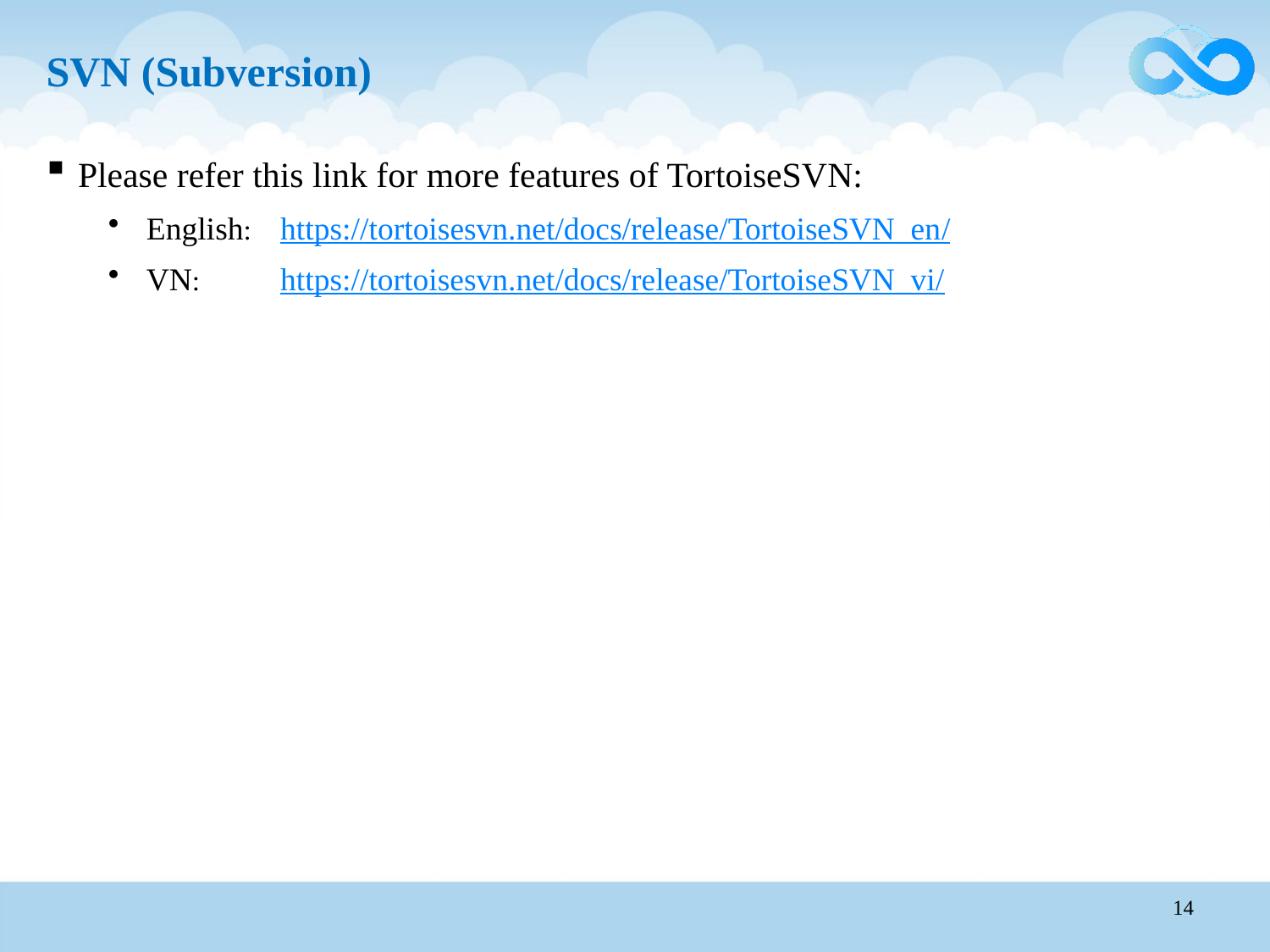

# SVN (Subversion)
Please refer this link for more features of TortoiseSVN:
English:	 https://tortoisesvn.net/docs/release/TortoiseSVN_en/
VN:	 https://tortoisesvn.net/docs/release/TortoiseSVN_vi/
14